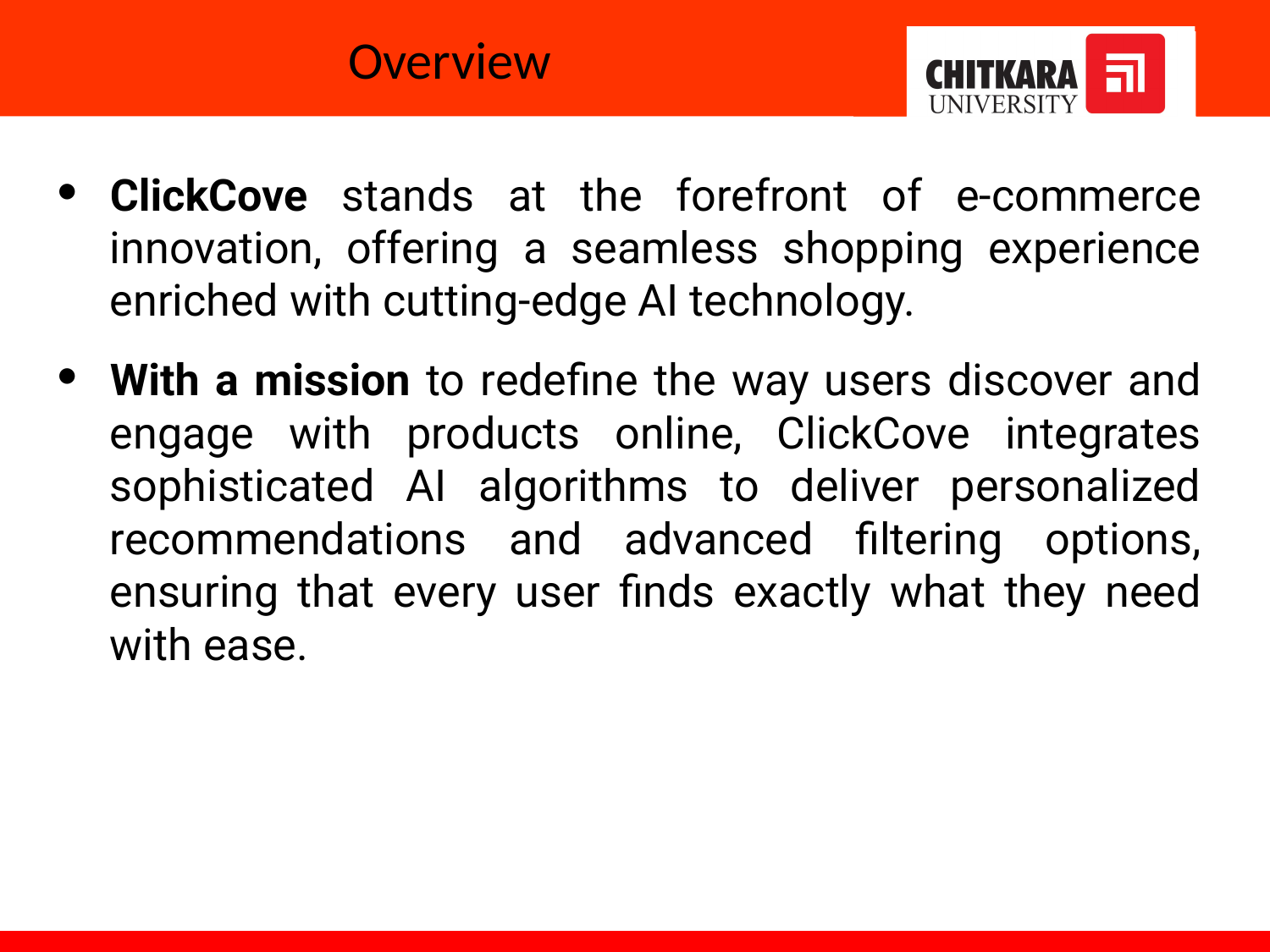

# Overview
ClickCove stands at the forefront of e-commerce innovation, offering a seamless shopping experience enriched with cutting-edge AI technology.
With a mission to redefine the way users discover and engage with products online, ClickCove integrates sophisticated AI algorithms to deliver personalized recommendations and advanced filtering options, ensuring that every user finds exactly what they need with ease.
4